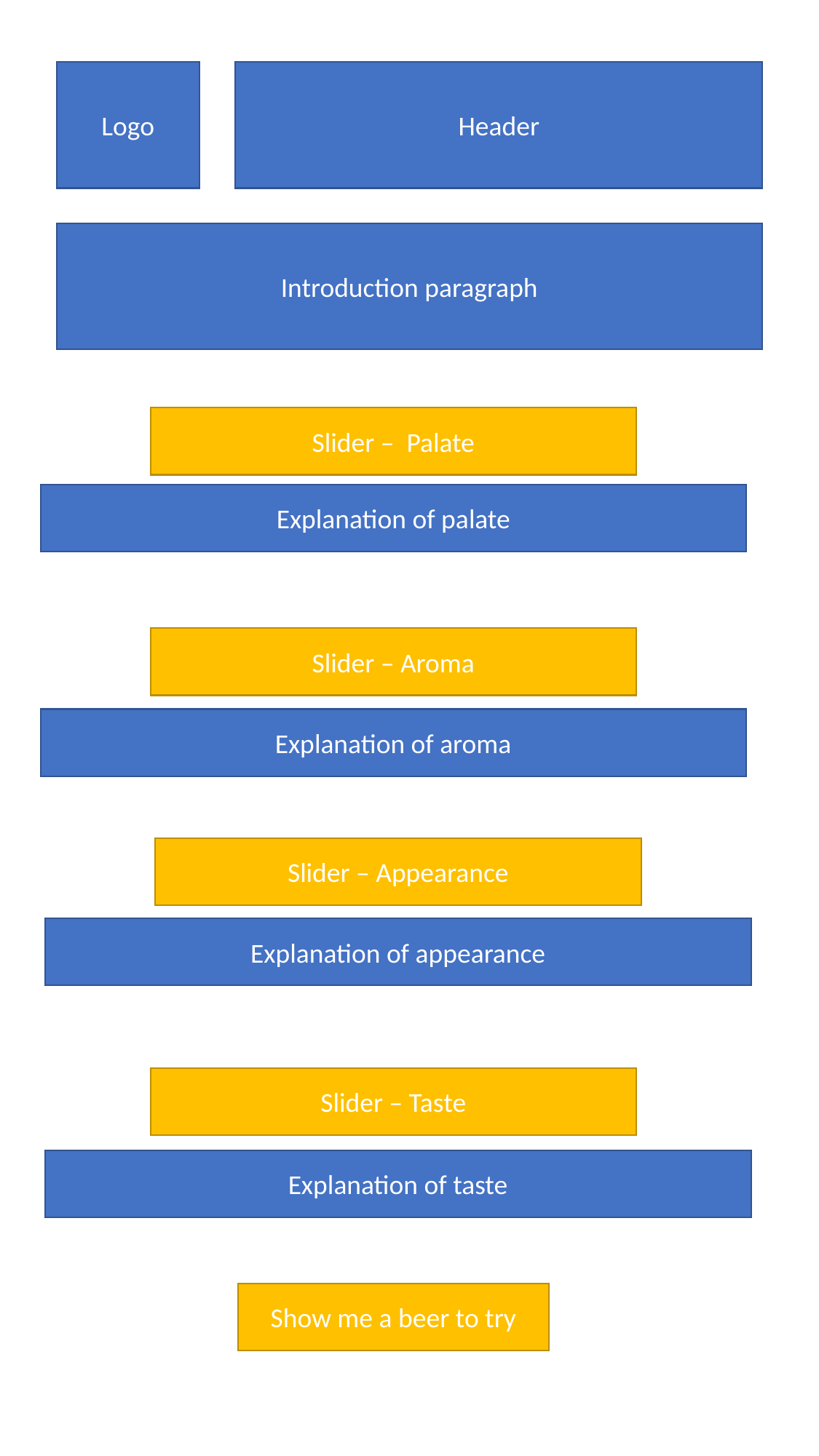

Logo
Header
Introduction paragraph
Slider –  Palate
Explanation of palate
Slider – Aroma
Explanation of aroma
Slider – Appearance
Explanation of appearance
Slider – Taste
Explanation of taste
Show me a beer to try